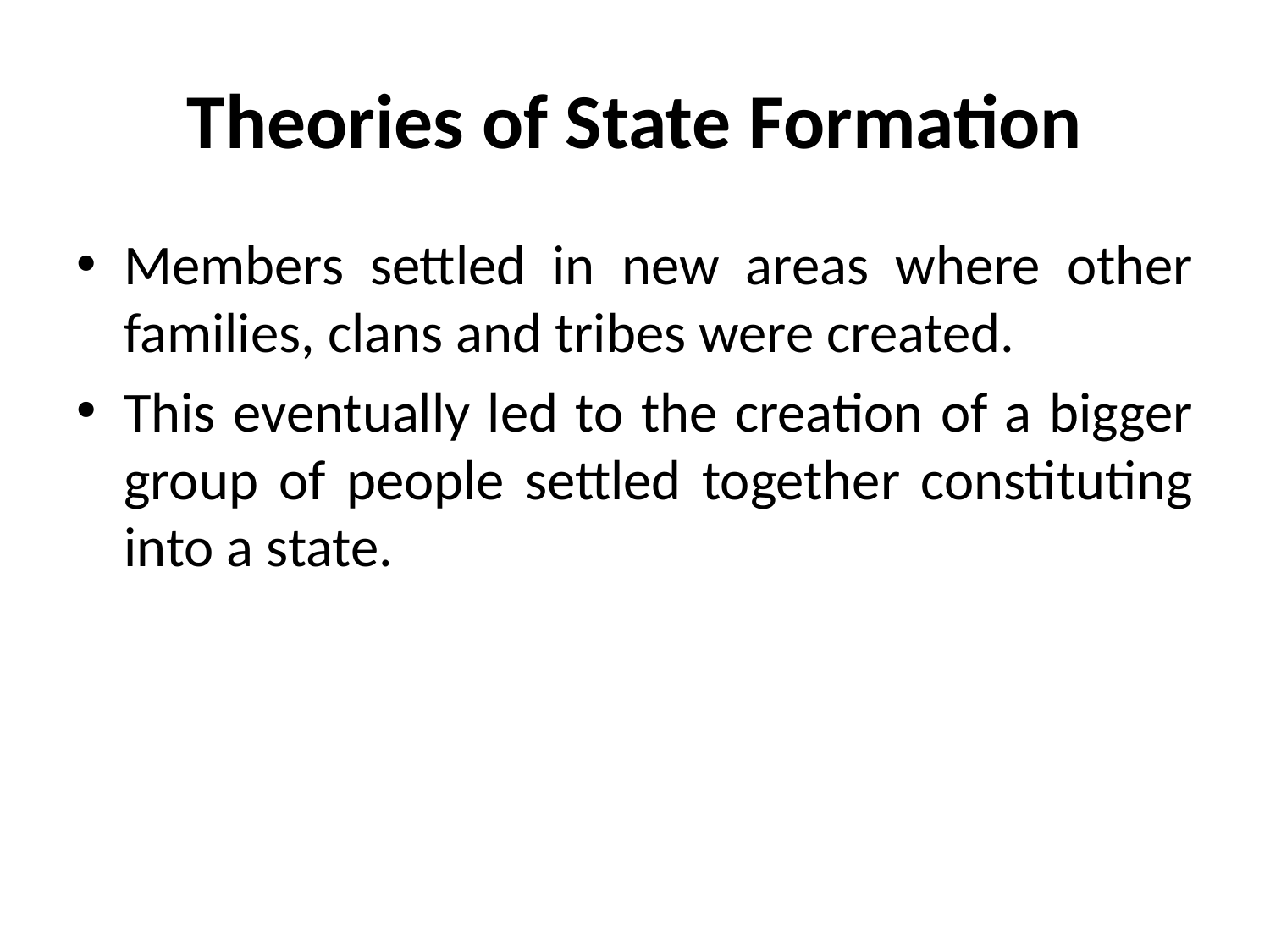

# Theories of State Formation
Members settled in new areas where other families, clans and tribes were created.
This eventually led to the creation of a bigger group of people settled together constituting into a state.